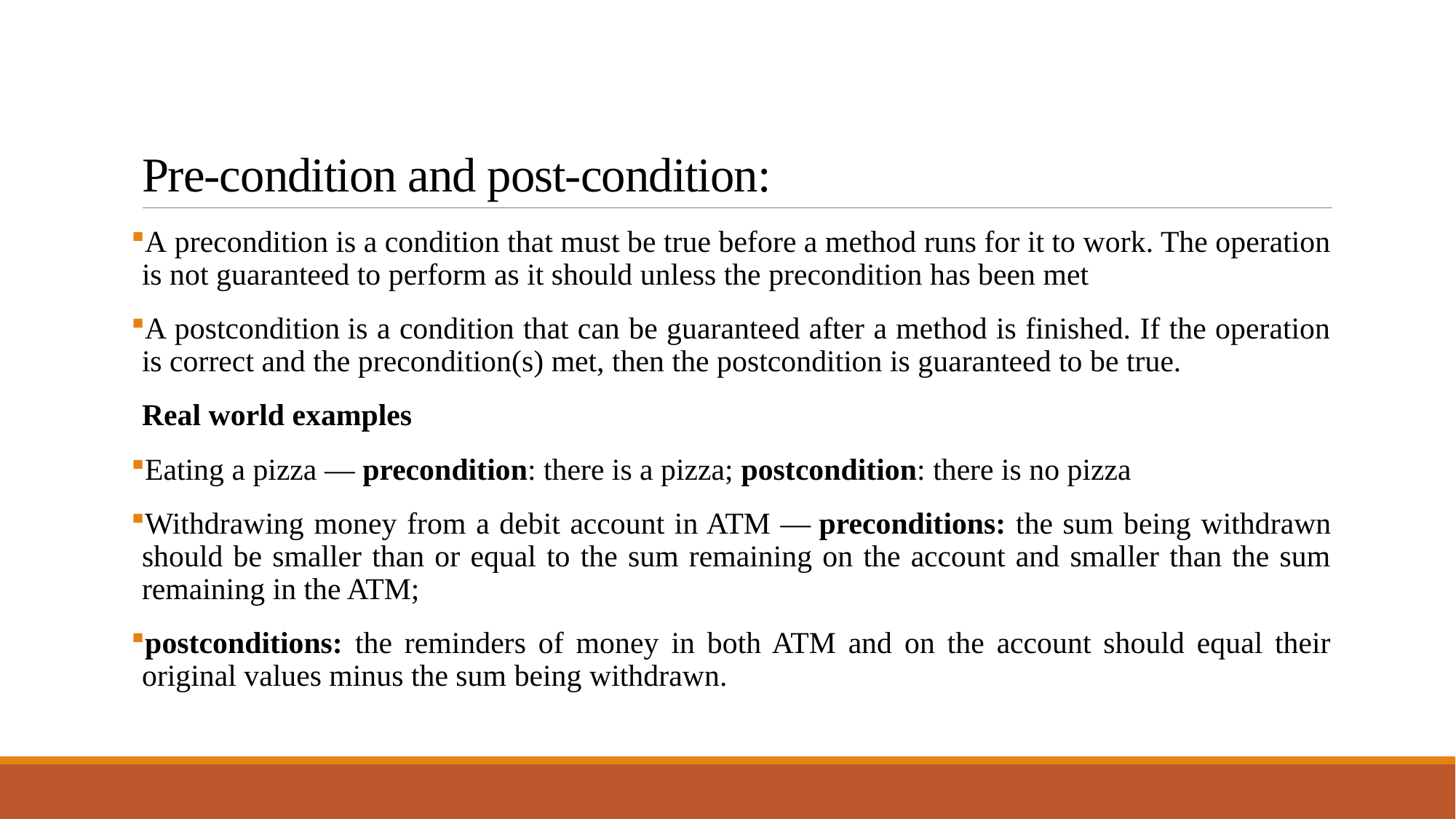

# Pre-condition and post-condition:
A precondition is a condition that must be true before a method runs for it to work. The operation is not guaranteed to perform as it should unless the precondition has been met
A postcondition is a condition that can be guaranteed after a method is finished. If the operation is correct and the precondition(s) met, then the postcondition is guaranteed to be true.
Real world examples
Eating a pizza — precondition: there is a pizza; postcondition: there is no pizza
Withdrawing money from a debit account in ATM — preconditions: the sum being withdrawn should be smaller than or equal to the sum remaining on the account and smaller than the sum remaining in the ATM;
postconditions: the reminders of money in both ATM and on the account should equal their original values minus the sum being withdrawn.